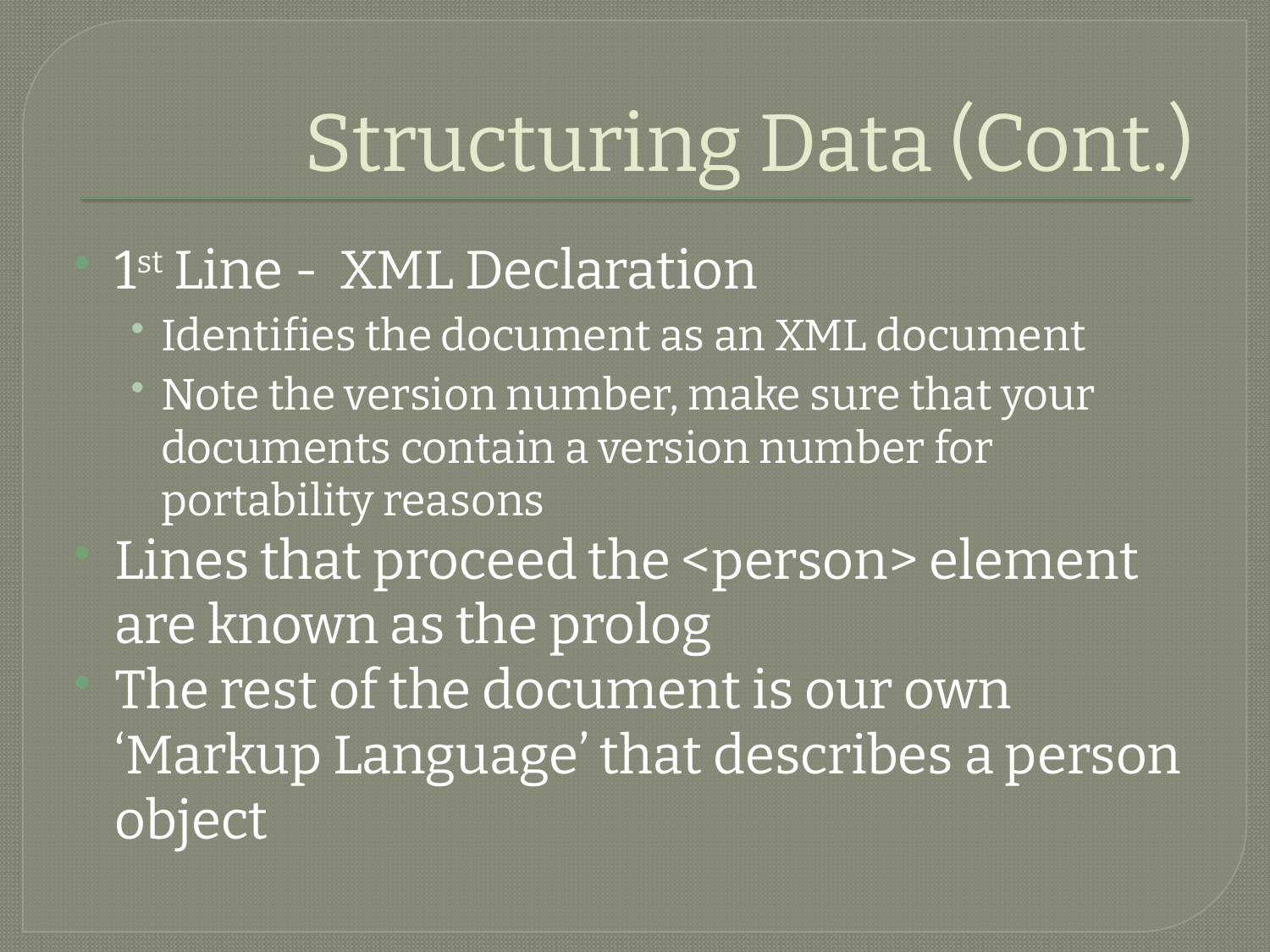

# Structuring Data (Cont.)
1st Line -  XML Declaration
Identifies the document as an XML document
Note the version number, make sure that your documents contain a version number for portability reasons
Lines that proceed the <person> element are known as the prolog
The rest of the document is our own ‘Markup Language’ that describes a person object